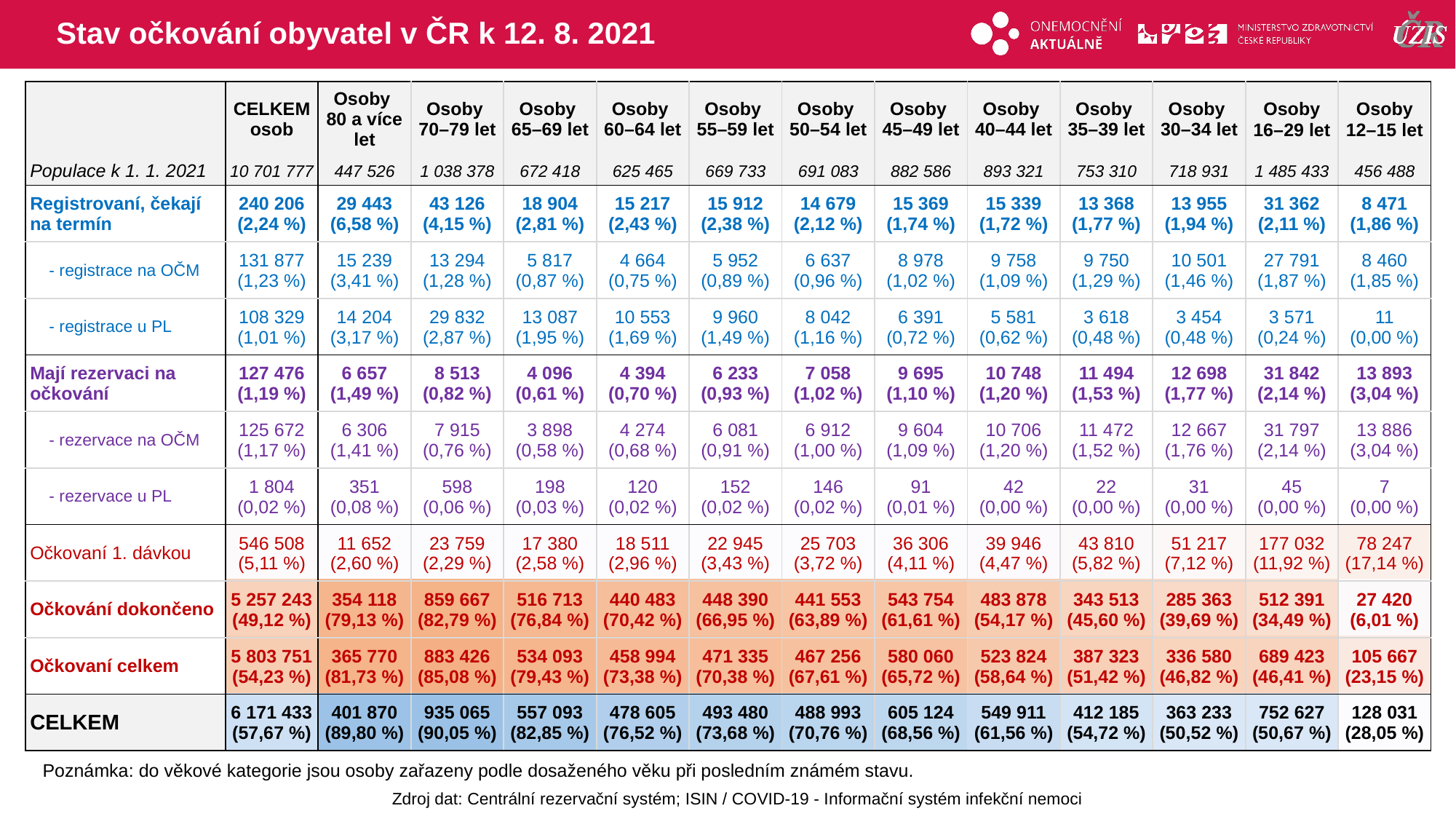

# Stav očkování obyvatel v ČR k 12. 8. 2021
|  | CELKEM osob | Osoby 80 a více let | Osoby 70–79 let | Osoby 65–69 let | Osoby 60–64 let | Osoby 55–59 let | Osoby 50–54 let | Osoby 45–49 let | Osoby 40–44 let | Osoby 35–39 let | Osoby 30–34 let | Osoby 16–29 let | Osoby 12–15 let |
| --- | --- | --- | --- | --- | --- | --- | --- | --- | --- | --- | --- | --- | --- |
| Populace k 1. 1. 2021 | 10 701 777 | 447 526 | 1 038 378 | 672 418 | 625 465 | 669 733 | 691 083 | 882 586 | 893 321 | 753 310 | 718 931 | 1 485 433 | 456 488 |
| Registrovaní, čekají na termín | 240 206 (2,24 %) | 29 443 (6,58 %) | 43 126 (4,15 %) | 18 904 (2,81 %) | 15 217 (2,43 %) | 15 912 (2,38 %) | 14 679 (2,12 %) | 15 369 (1,74 %) | 15 339 (1,72 %) | 13 368 (1,77 %) | 13 955 (1,94 %) | 31 362 (2,11 %) | 8 471 (1,86 %) |
| - registrace na OČM | 131 877 (1,23 %) | 15 239 (3,41 %) | 13 294 (1,28 %) | 5 817 (0,87 %) | 4 664 (0,75 %) | 5 952 (0,89 %) | 6 637 (0,96 %) | 8 978 (1,02 %) | 9 758 (1,09 %) | 9 750 (1,29 %) | 10 501 (1,46 %) | 27 791 (1,87 %) | 8 460 (1,85 %) |
| - registrace u PL | 108 329 (1,01 %) | 14 204 (3,17 %) | 29 832 (2,87 %) | 13 087 (1,95 %) | 10 553 (1,69 %) | 9 960 (1,49 %) | 8 042 (1,16 %) | 6 391 (0,72 %) | 5 581 (0,62 %) | 3 618 (0,48 %) | 3 454 (0,48 %) | 3 571 (0,24 %) | 11 (0,00 %) |
| Mají rezervaci na očkování | 127 476 (1,19 %) | 6 657 (1,49 %) | 8 513 (0,82 %) | 4 096 (0,61 %) | 4 394 (0,70 %) | 6 233 (0,93 %) | 7 058 (1,02 %) | 9 695 (1,10 %) | 10 748 (1,20 %) | 11 494 (1,53 %) | 12 698 (1,77 %) | 31 842 (2,14 %) | 13 893 (3,04 %) |
| - rezervace na OČM | 125 672 (1,17 %) | 6 306 (1,41 %) | 7 915 (0,76 %) | 3 898 (0,58 %) | 4 274 (0,68 %) | 6 081 (0,91 %) | 6 912 (1,00 %) | 9 604 (1,09 %) | 10 706 (1,20 %) | 11 472 (1,52 %) | 12 667 (1,76 %) | 31 797 (2,14 %) | 13 886 (3,04 %) |
| - rezervace u PL | 1 804 (0,02 %) | 351 (0,08 %) | 598 (0,06 %) | 198 (0,03 %) | 120 (0,02 %) | 152 (0,02 %) | 146 (0,02 %) | 91 (0,01 %) | 42 (0,00 %) | 22 (0,00 %) | 31 (0,00 %) | 45 (0,00 %) | 7 (0,00 %) |
| Očkovaní 1. dávkou | 546 508 (5,11 %) | 11 652 (2,60 %) | 23 759 (2,29 %) | 17 380 (2,58 %) | 18 511 (2,96 %) | 22 945 (3,43 %) | 25 703 (3,72 %) | 36 306 (4,11 %) | 39 946 (4,47 %) | 43 810 (5,82 %) | 51 217 (7,12 %) | 177 032 (11,92 %) | 78 247 (17,14 %) |
| Očkování dokončeno | 5 257 243 (49,12 %) | 354 118 (79,13 %) | 859 667 (82,79 %) | 516 713 (76,84 %) | 440 483 (70,42 %) | 448 390 (66,95 %) | 441 553 (63,89 %) | 543 754 (61,61 %) | 483 878 (54,17 %) | 343 513 (45,60 %) | 285 363 (39,69 %) | 512 391 (34,49 %) | 27 420 (6,01 %) |
| Očkovaní celkem | 5 803 751 (54,23 %) | 365 770 (81,73 %) | 883 426 (85,08 %) | 534 093 (79,43 %) | 458 994 (73,38 %) | 471 335 (70,38 %) | 467 256 (67,61 %) | 580 060 (65,72 %) | 523 824 (58,64 %) | 387 323 (51,42 %) | 336 580 (46,82 %) | 689 423 (46,41 %) | 105 667 (23,15 %) |
| CELKEM | 6 171 433 (57,67 %) | 401 870 (89,80 %) | 935 065 (90,05 %) | 557 093 (82,85 %) | 478 605 (76,52 %) | 493 480 (73,68 %) | 488 993 (70,76 %) | 605 124 (68,56 %) | 549 911 (61,56 %) | 412 185 (54,72 %) | 363 233 (50,52 %) | 752 627 (50,67 %) | 128 031 (28,05 %) |
|  |  |  |  |  |  |  |  |  |  |  |  |  |
| --- | --- | --- | --- | --- | --- | --- | --- | --- | --- | --- | --- | --- |
|  |  |  |  |  |  |  |  |  |  |  |  |  |
|  |  |  |  |  |  |  |  |  |  |  |  |  |
|  |  |  |  |  |  |  |  |  |  |  |  |  |
Poznámka: do věkové kategorie jsou osoby zařazeny podle dosaženého věku při posledním známém stavu.
Zdroj dat: Centrální rezervační systém; ISIN / COVID-19 - Informační systém infekční nemoci